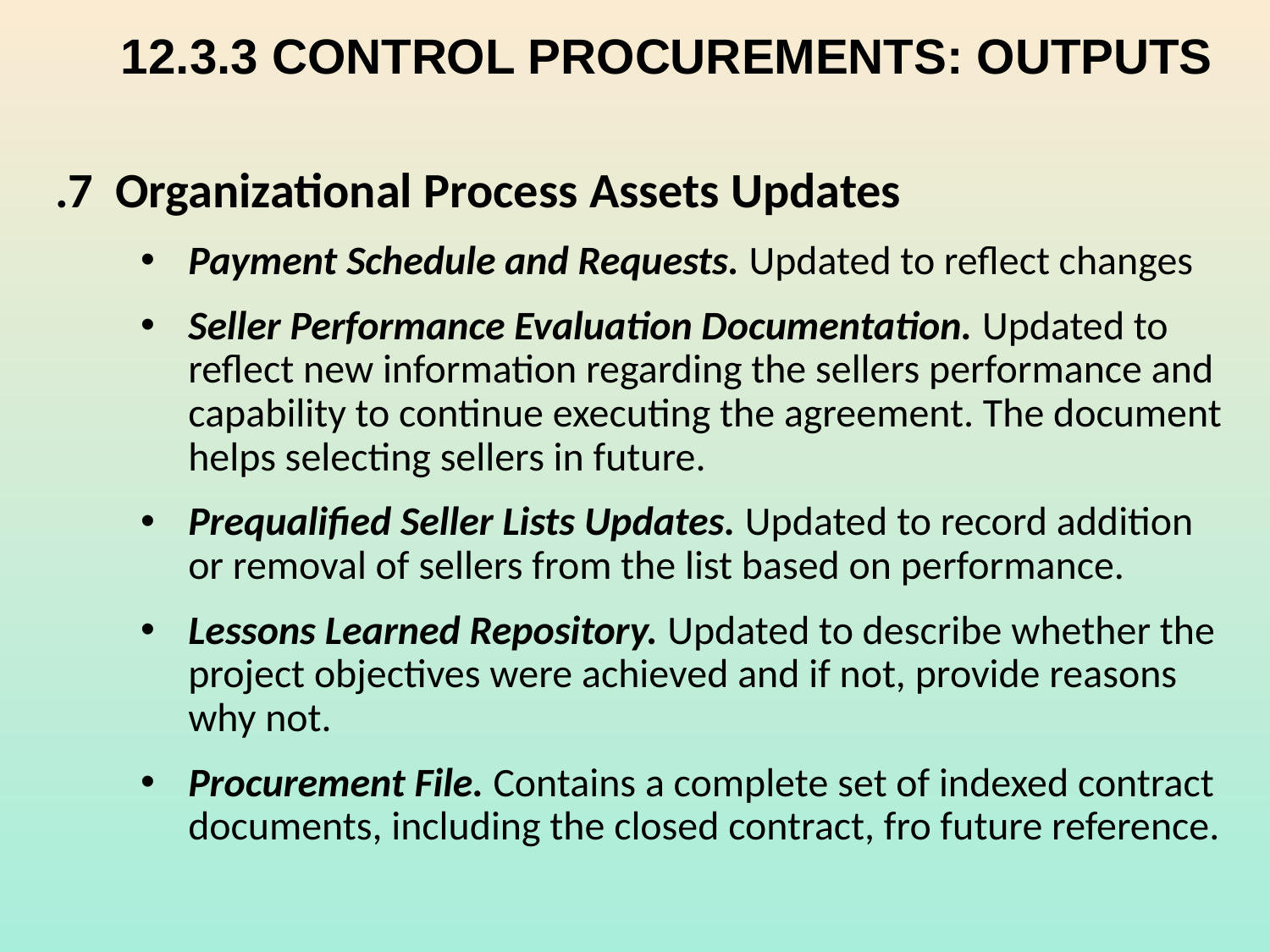

# 12.3.3 CONTROL PROCUREMENTS: OUTPUTS
.7  Organizational Process Assets Updates
Payment Schedule and Requests. Updated to reflect changes
Seller Performance Evaluation Documentation. Updated to reflect new information regarding the sellers performance and capability to continue executing the agreement. The document helps selecting sellers in future.
Prequalified Seller Lists Updates. Updated to record addition or removal of sellers from the list based on performance.
Lessons Learned Repository. Updated to describe whether the project objectives were achieved and if not, provide reasons why not.
Procurement File. Contains a complete set of indexed contract documents, including the closed contract, fro future reference.